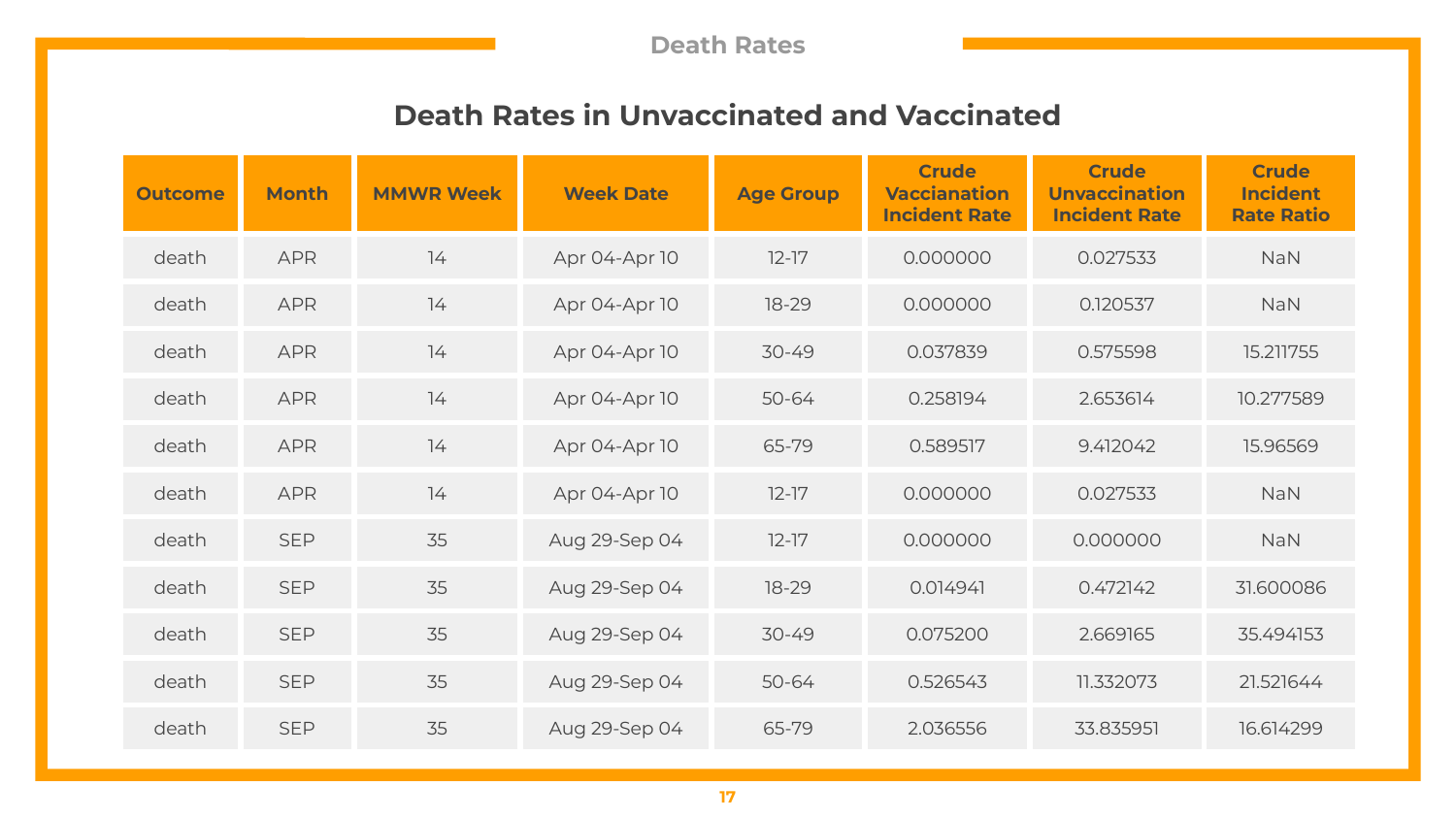

# Death Rates
Death Rates in Unvaccinated and Vaccinated
| Outcome | Month | MMWR Week | Week Date | Age Group | Crude Vaccianation Incident Rate | Crude Unvaccination Incident Rate | Crude Incident Rate Ratio |
| --- | --- | --- | --- | --- | --- | --- | --- |
| death | APR | 14 | Apr 04-Apr 10 | 12-17 | 0.000000 | 0.027533 | NaN |
| death | APR | 14 | Apr 04-Apr 10 | 18-29 | 0.000000 | 0.120537 | NaN |
| death | APR | 14 | Apr 04-Apr 10 | 30-49 | 0.037839 | 0.575598 | 15.211755 |
| death | APR | 14 | Apr 04-Apr 10 | 50-64 | 0.258194 | 2.653614 | 10.277589 |
| death | APR | 14 | Apr 04-Apr 10 | 65-79 | 0.589517 | 9.412042 | 15.96569 |
| death | APR | 14 | Apr 04-Apr 10 | 12-17 | 0.000000 | 0.027533 | NaN |
| death | SEP | 35 | Aug 29-Sep 04 | 12-17 | 0.000000 | 0.000000 | NaN |
| death | SEP | 35 | Aug 29-Sep 04 | 18-29 | 0.014941 | 0.472142 | 31.600086 |
| death | SEP | 35 | Aug 29-Sep 04 | 30-49 | 0.075200 | 2.669165 | 35.494153 |
| death | SEP | 35 | Aug 29-Sep 04 | 50-64 | 0.526543 | 11.332073 | 21.521644 |
| death | SEP | 35 | Aug 29-Sep 04 | 65-79 | 2.036556 | 33.835951 | 16.614299 |
17